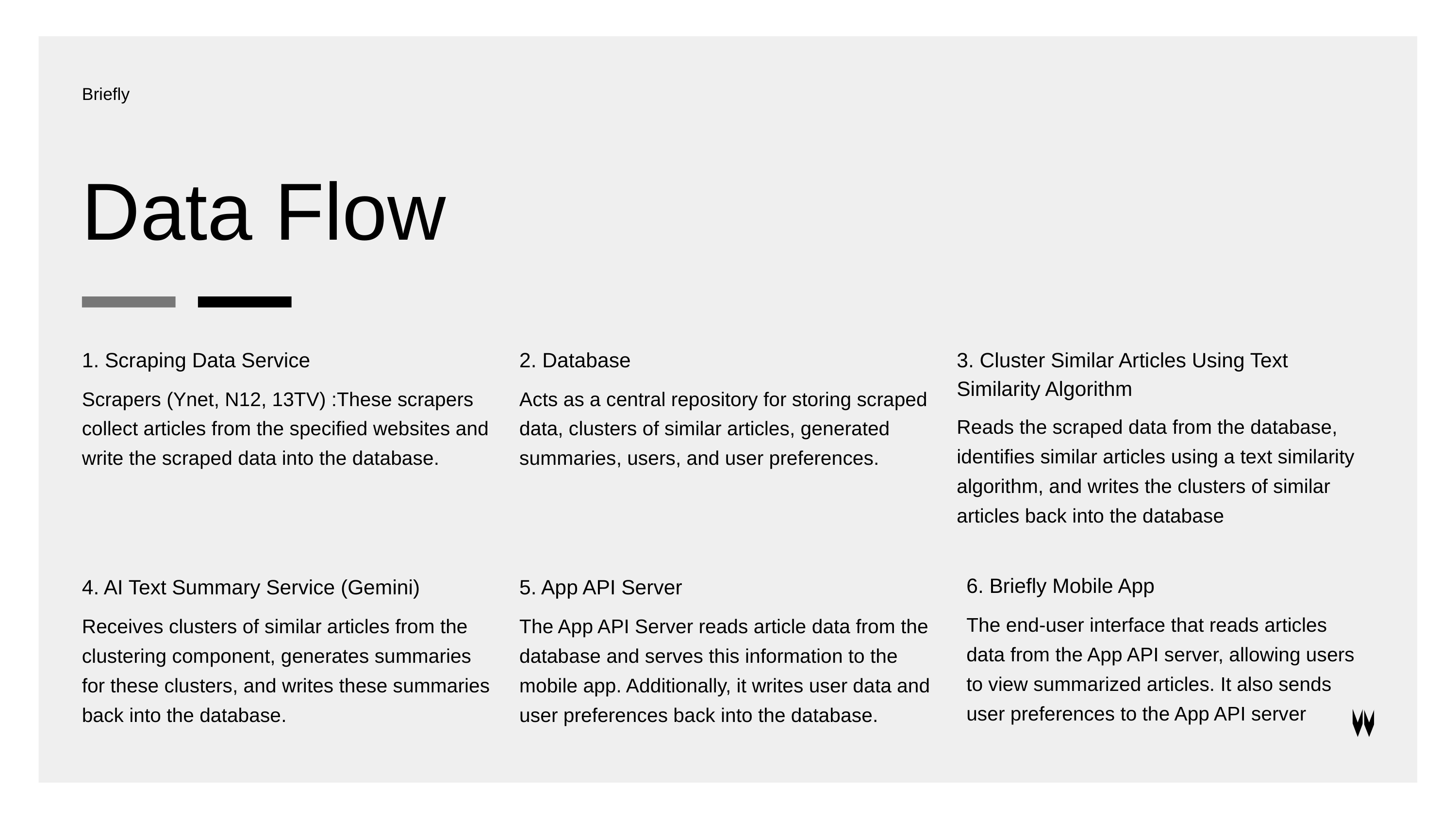

Briefly
Data Flow

1. Scraping Data Service
Scrapers (Ynet, N12, 13TV) :These scrapers collect articles from the specified websites and write the scraped data into the database.

2. Database
Acts as a central repository for storing scraped data, clusters of similar articles, generated summaries, users, and user preferences.

3. Cluster Similar Articles Using Text Similarity Algorithm
Reads the scraped data from the database, identifies similar articles using a text similarity algorithm, and writes the clusters of similar articles back into the database
6. Briefly Mobile App
The end-user interface that reads articles data from the App API server, allowing users to view summarized articles. It also sends user preferences to the App API server
4. AI Text Summary Service (Gemini)
Receives clusters of similar articles from the clustering component, generates summaries for these clusters, and writes these summaries back into the database.

5. App API Server
The App API Server reads article data from the database and serves this information to the mobile app. Additionally, it writes user data and user preferences back into the database.